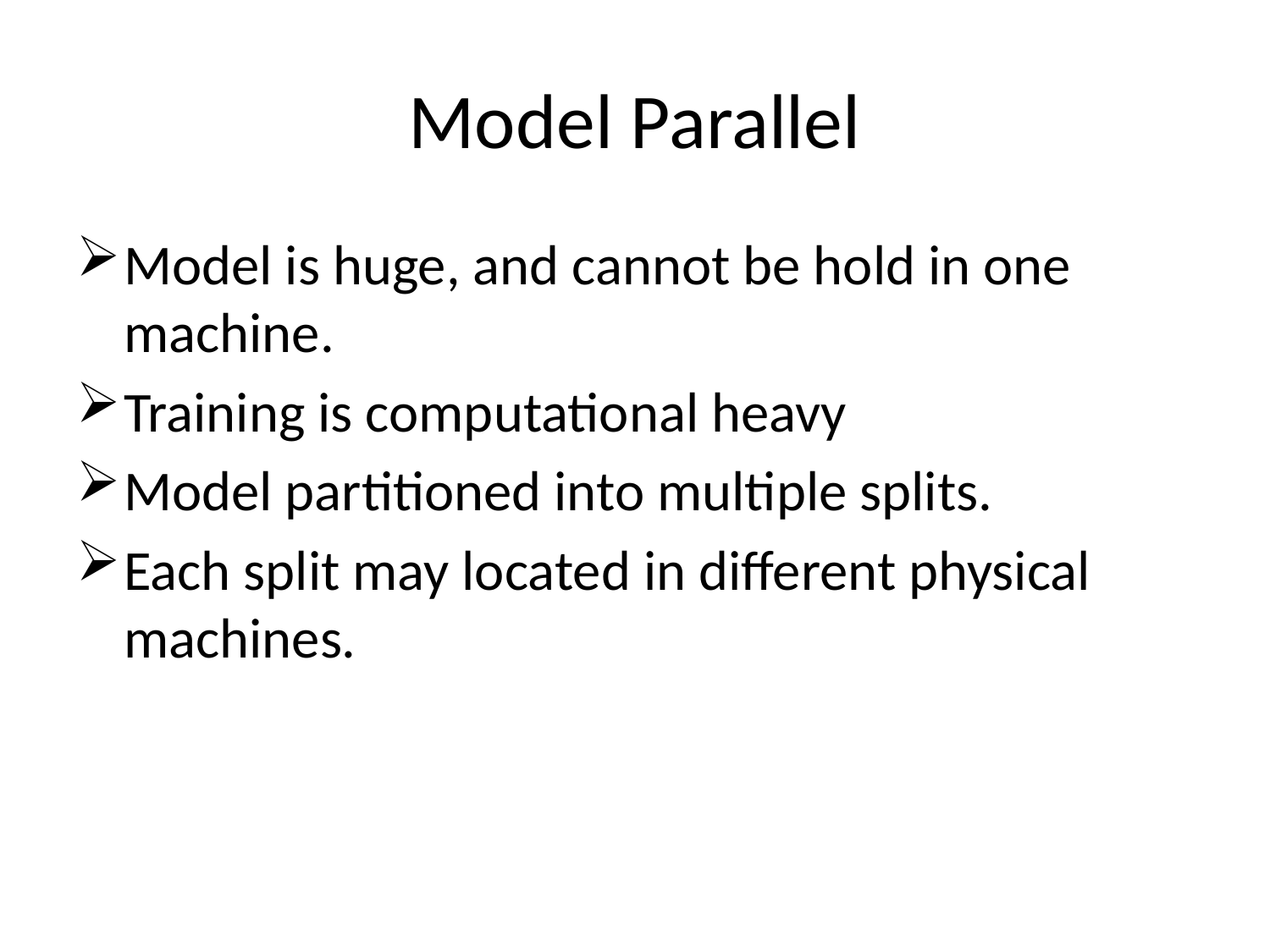

# Model Parallel
Model is huge, and cannot be hold in one machine.
Training is computational heavy
Model partitioned into multiple splits.
Each split may located in different physical machines.